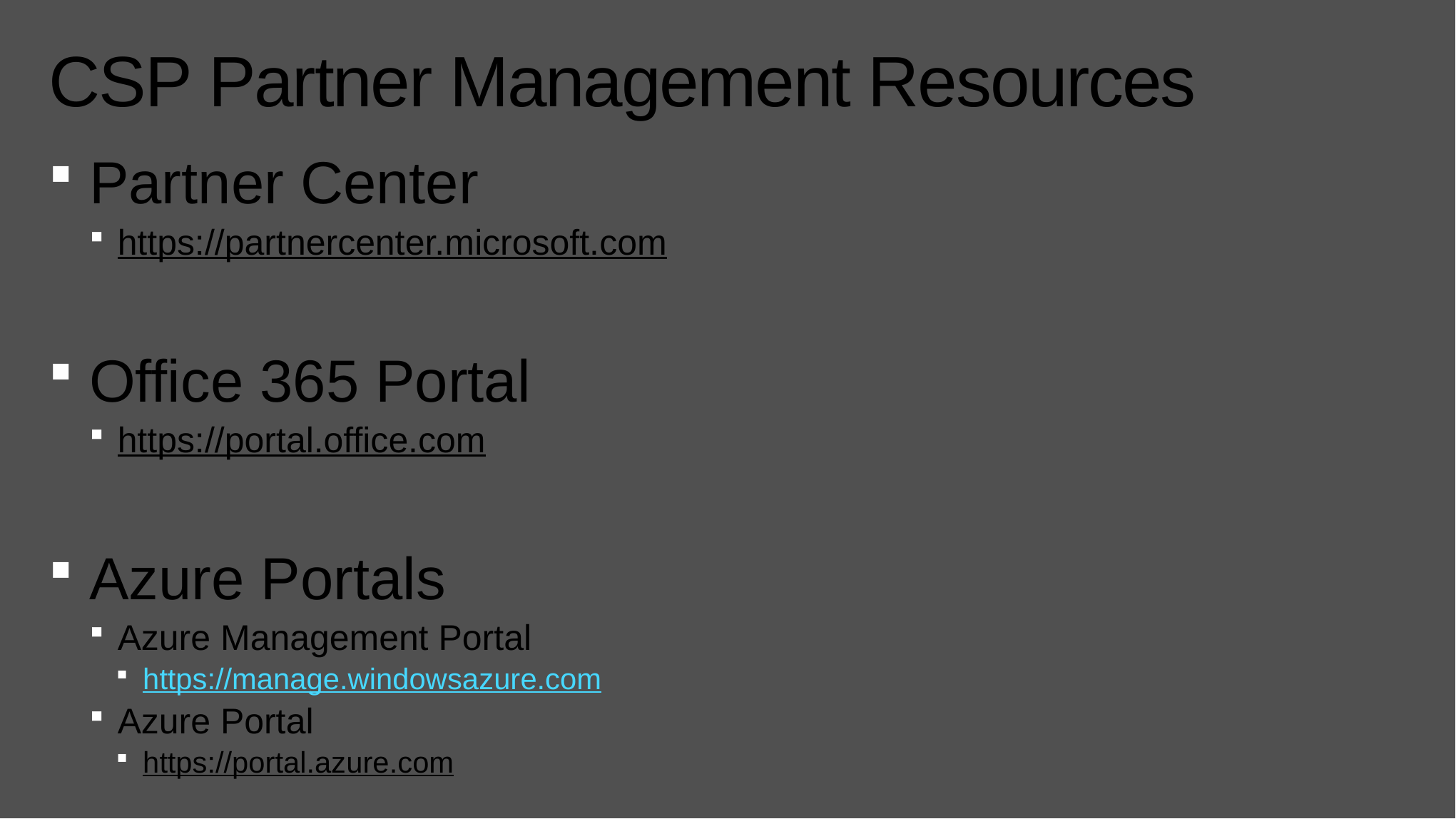

# CSP Partner Management Resources
Partner Center
https://partnercenter.microsoft.com

Office 365 Portal
https://portal.office.com

Azure Portals
Azure Management Portal
https://manage.windowsazure.com
Azure Portal
https://portal.azure.com